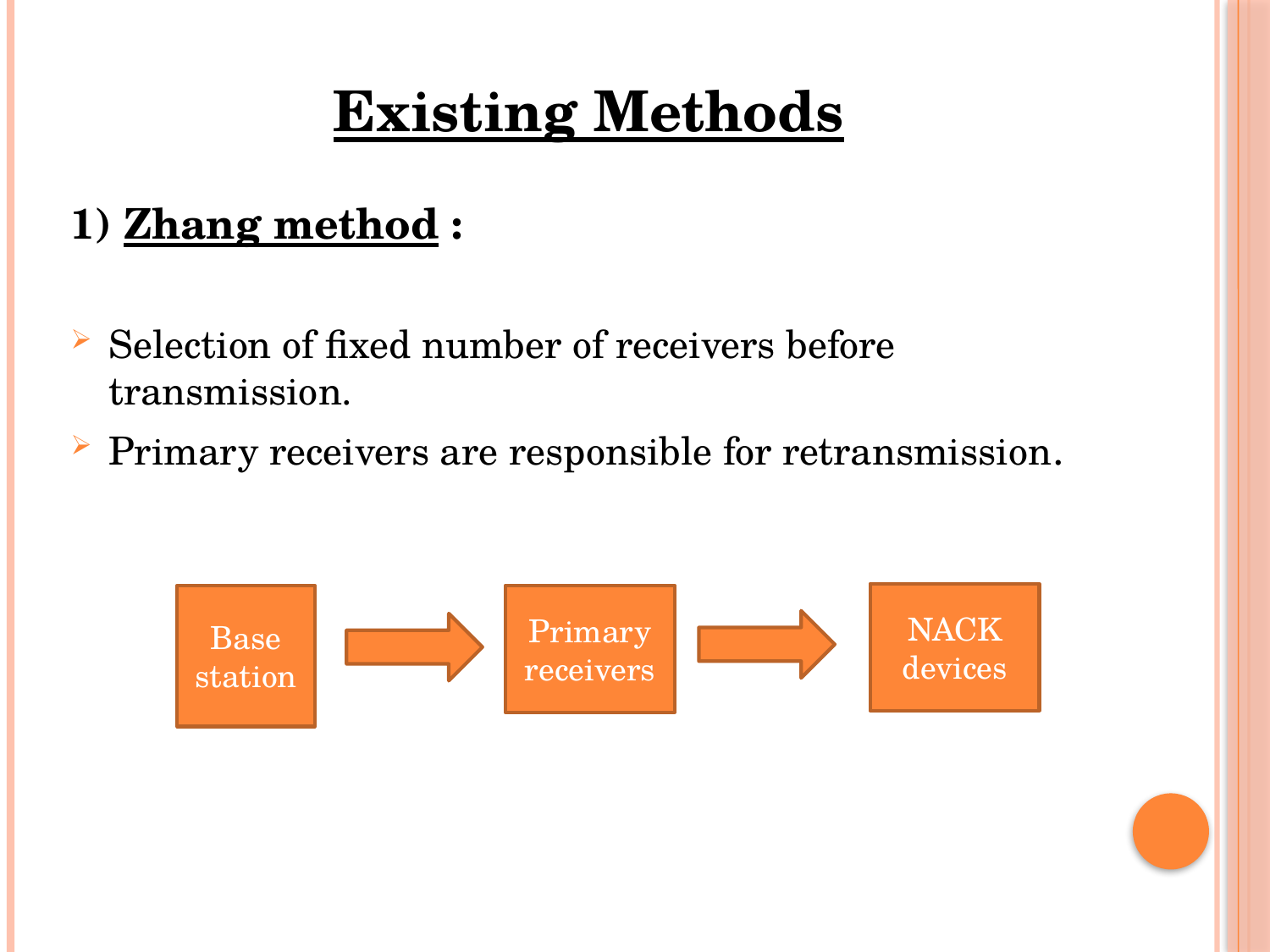

Existing Methods
1) Zhang method :

Selection of fixed number of receivers before transmission.
Primary receivers are responsible for retransmission.

NACK devices
Base station
Primary receivers